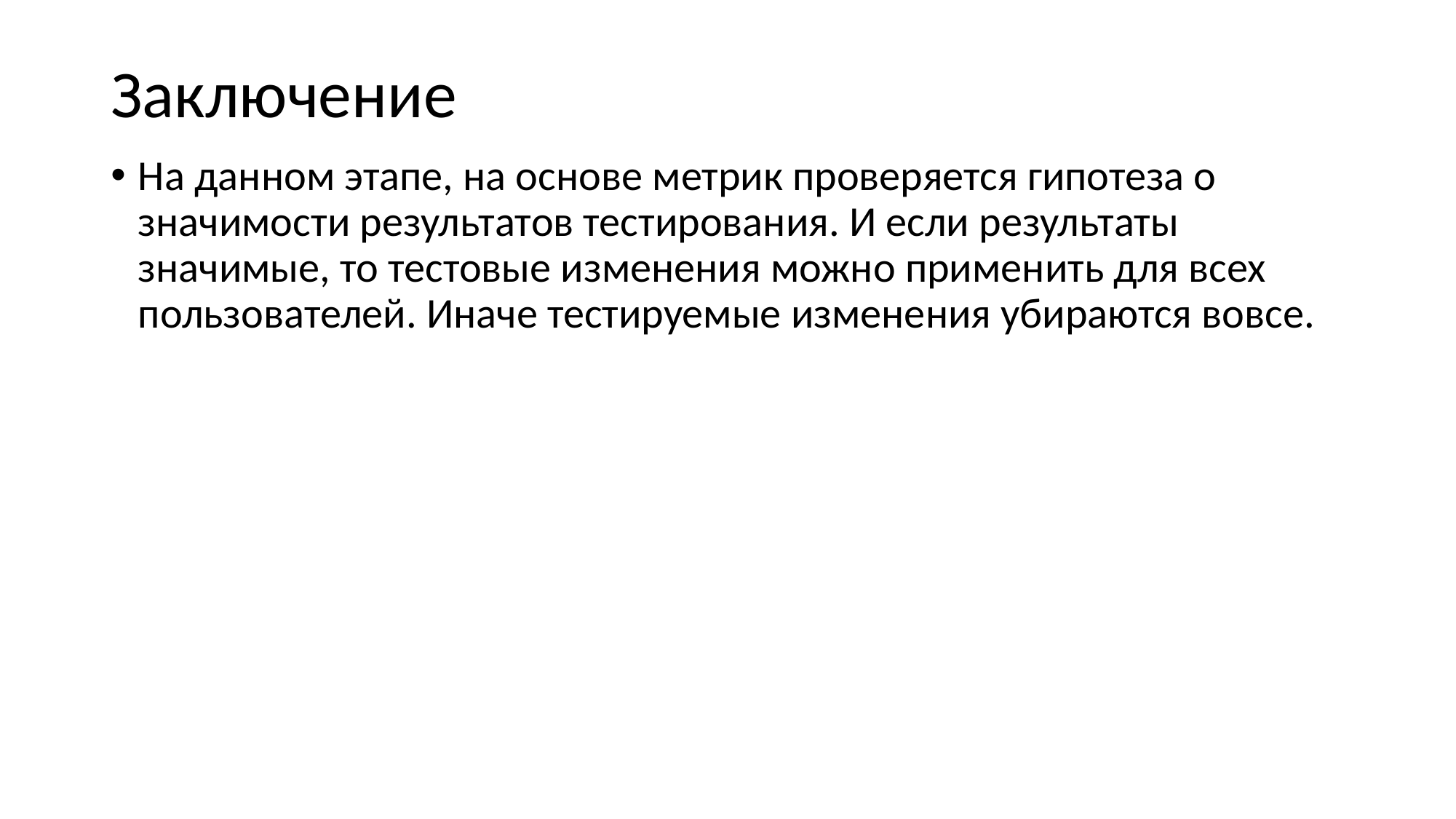

# Заключение
На данном этапе, на основе метрик проверяется гипотеза о значимости результатов тестирования. И если результаты значимые, то тестовые изменения можно применить для всех пользователей. Иначе тестируемые изменения убираются вовсе.